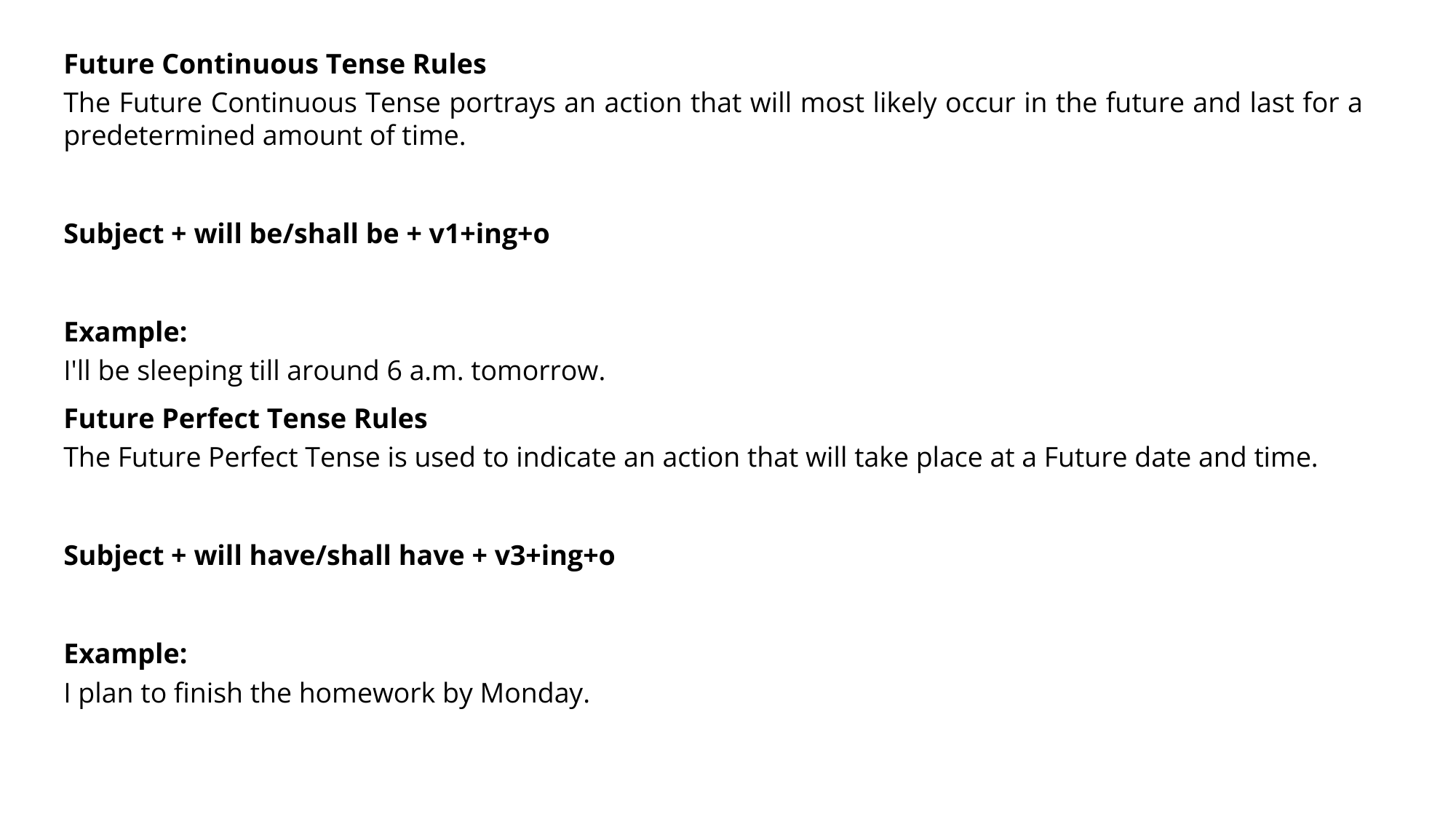

Future Continuous Tense Rules
The Future Continuous Tense portrays an action that will most likely occur in the future and last for a predetermined amount of time.

Subject + will be/shall be + v1+ing+o

Example:
I'll be sleeping till around 6 a.m. tomorrow.
Future Perfect Tense Rules
The Future Perfect Tense is used to indicate an action that will take place at a Future date and time.

Subject + will have/shall have + v3+ing+o

Example:
I plan to finish the homework by Monday.